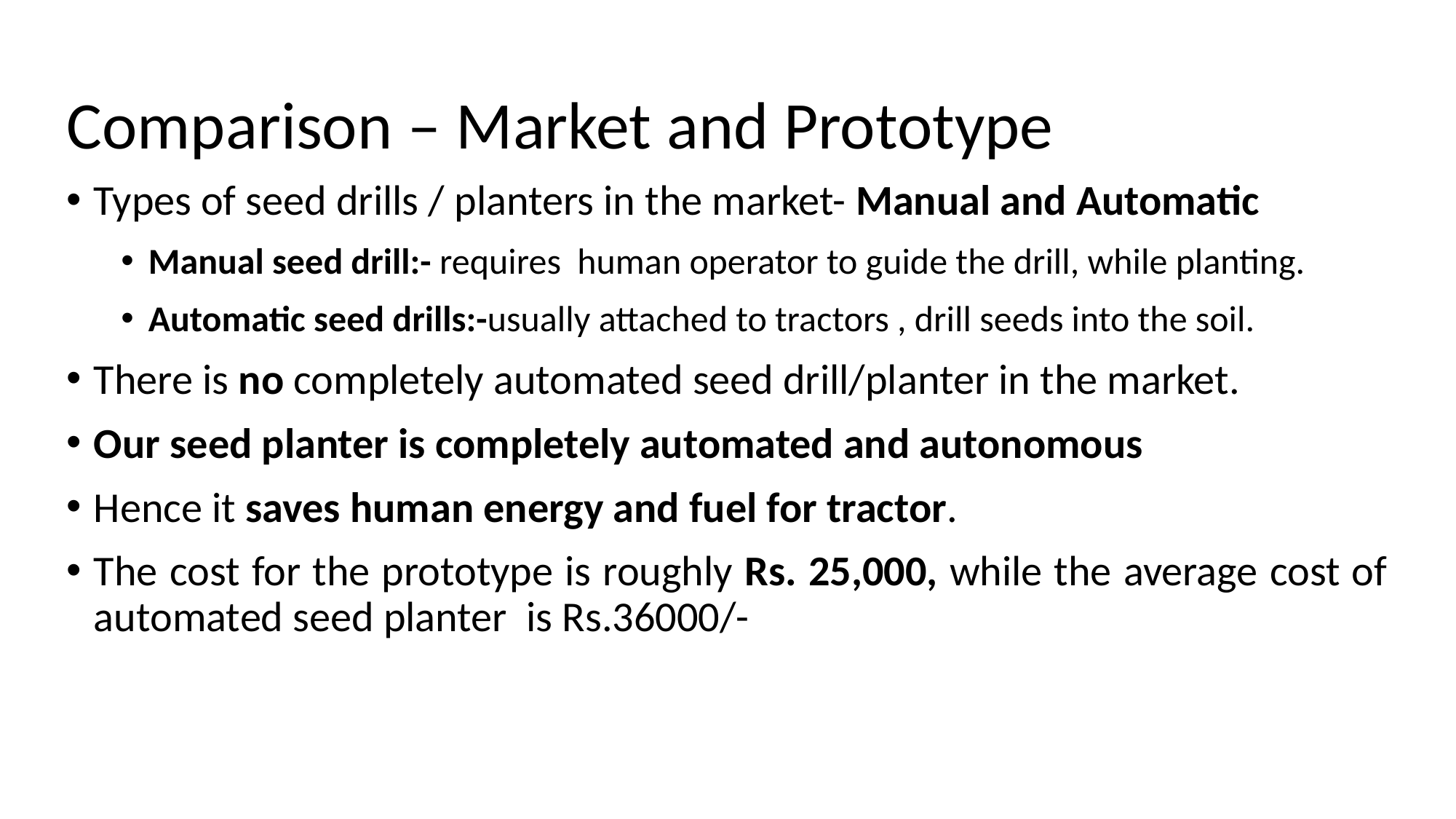

# Comparison – Market and Prototype
Types of seed drills / planters in the market- Manual and Automatic
Manual seed drill:- requires  human operator to guide the drill, while planting.
Automatic seed drills:-usually attached to tractors , drill seeds into the soil.
There is no completely automated seed drill/planter in the market.
Our seed planter is completely automated and autonomous
Hence it saves human energy and fuel for tractor.
The cost for the prototype is roughly Rs. 25,000, while the average cost of automated seed planter  is Rs.36000/-